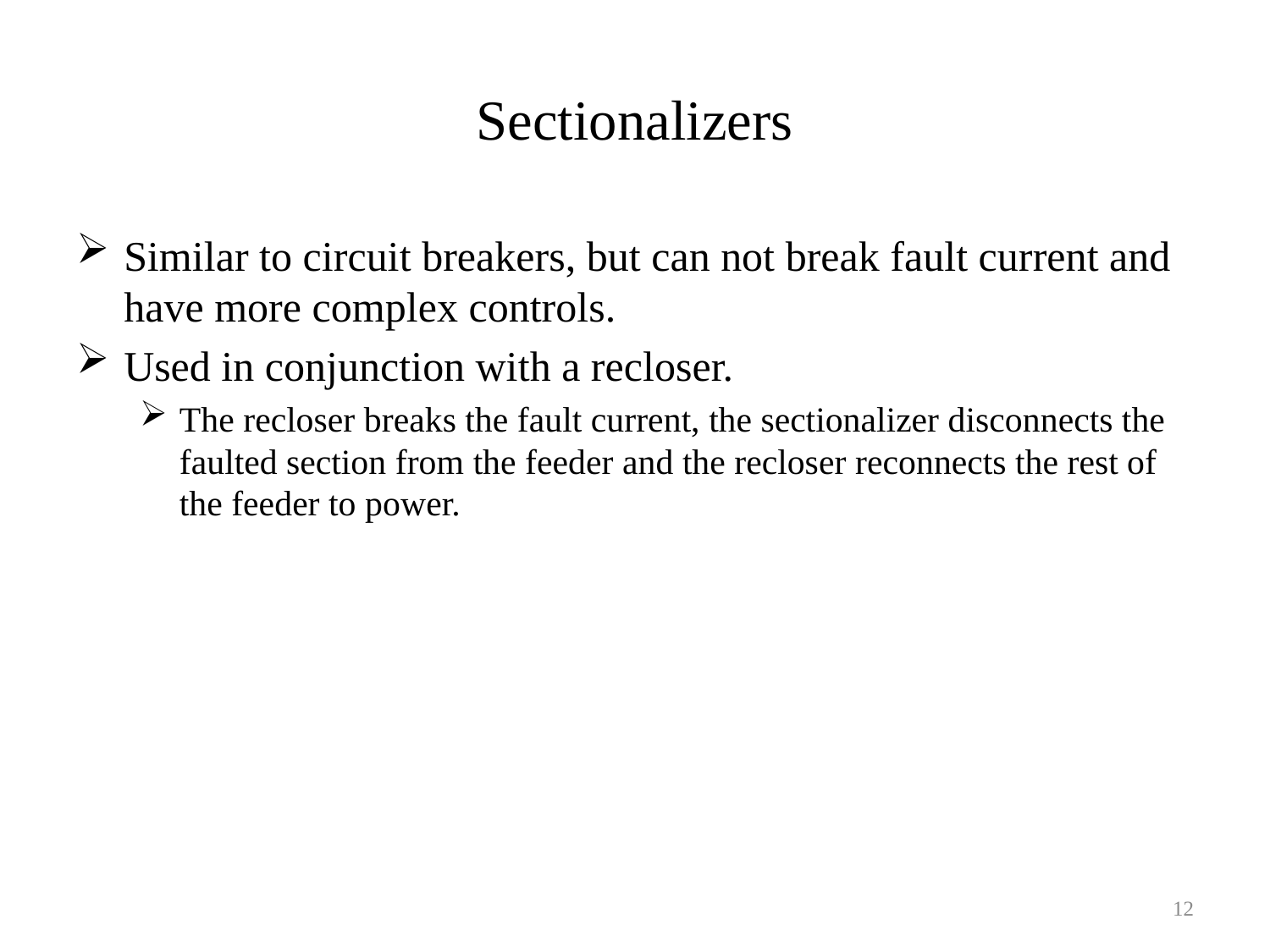

# Sectionalizers
Similar to circuit breakers, but can not break fault current and have more complex controls.
Used in conjunction with a recloser.
The recloser breaks the fault current, the sectionalizer disconnects the faulted section from the feeder and the recloser reconnects the rest of the feeder to power.
12